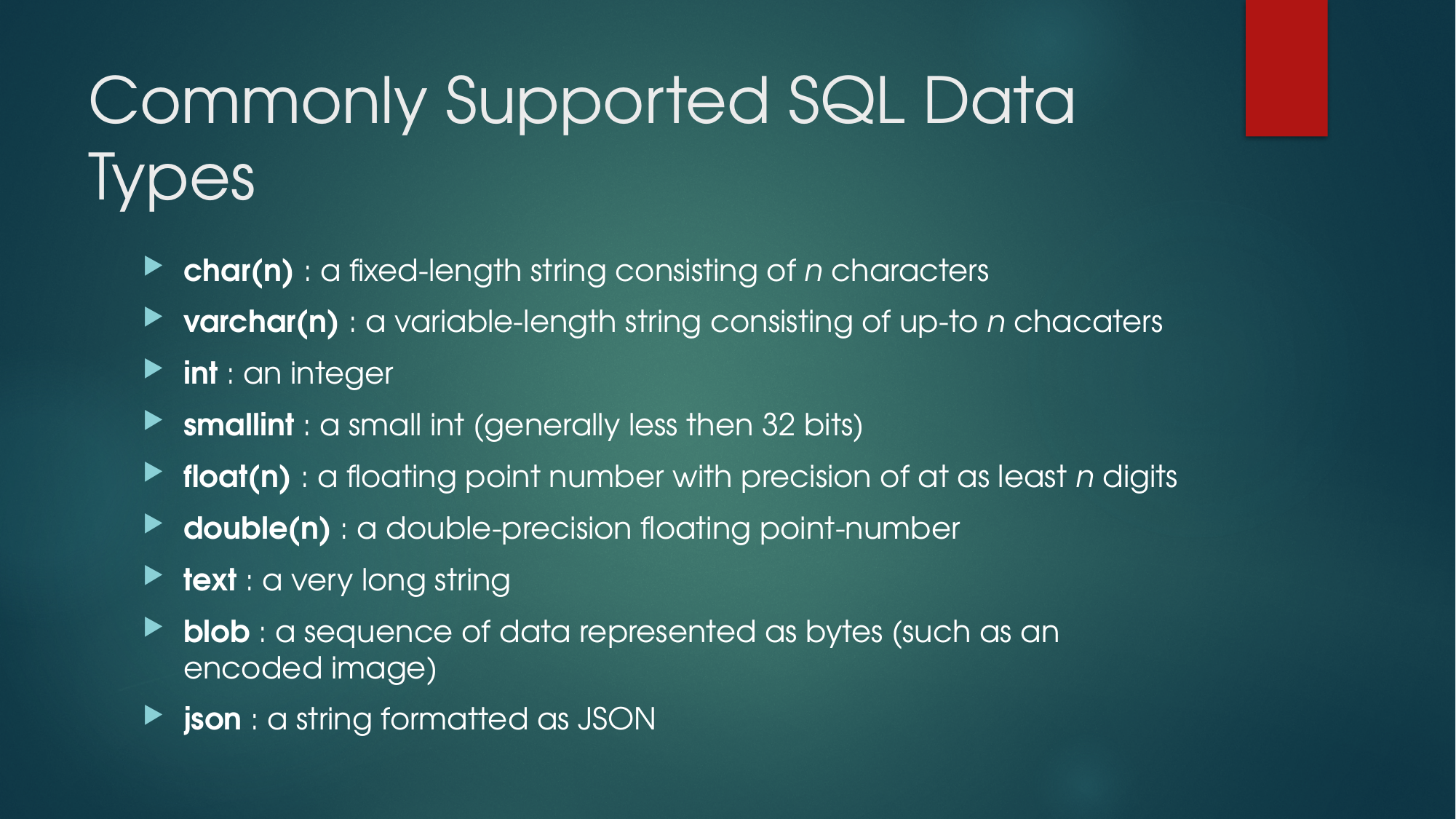

# Commonly Supported SQL Data Types
char(n) : a fixed-length string consisting of n characters
varchar(n) : a variable-length string consisting of up-to n chacaters
int : an integer
smallint : a small int (generally less then 32 bits)
float(n) : a floating point number with precision of at as least n digits
double(n) : a double-precision floating point-number
text : a very long string
blob : a sequence of data represented as bytes (such as an encoded image)
json : a string formatted as JSON